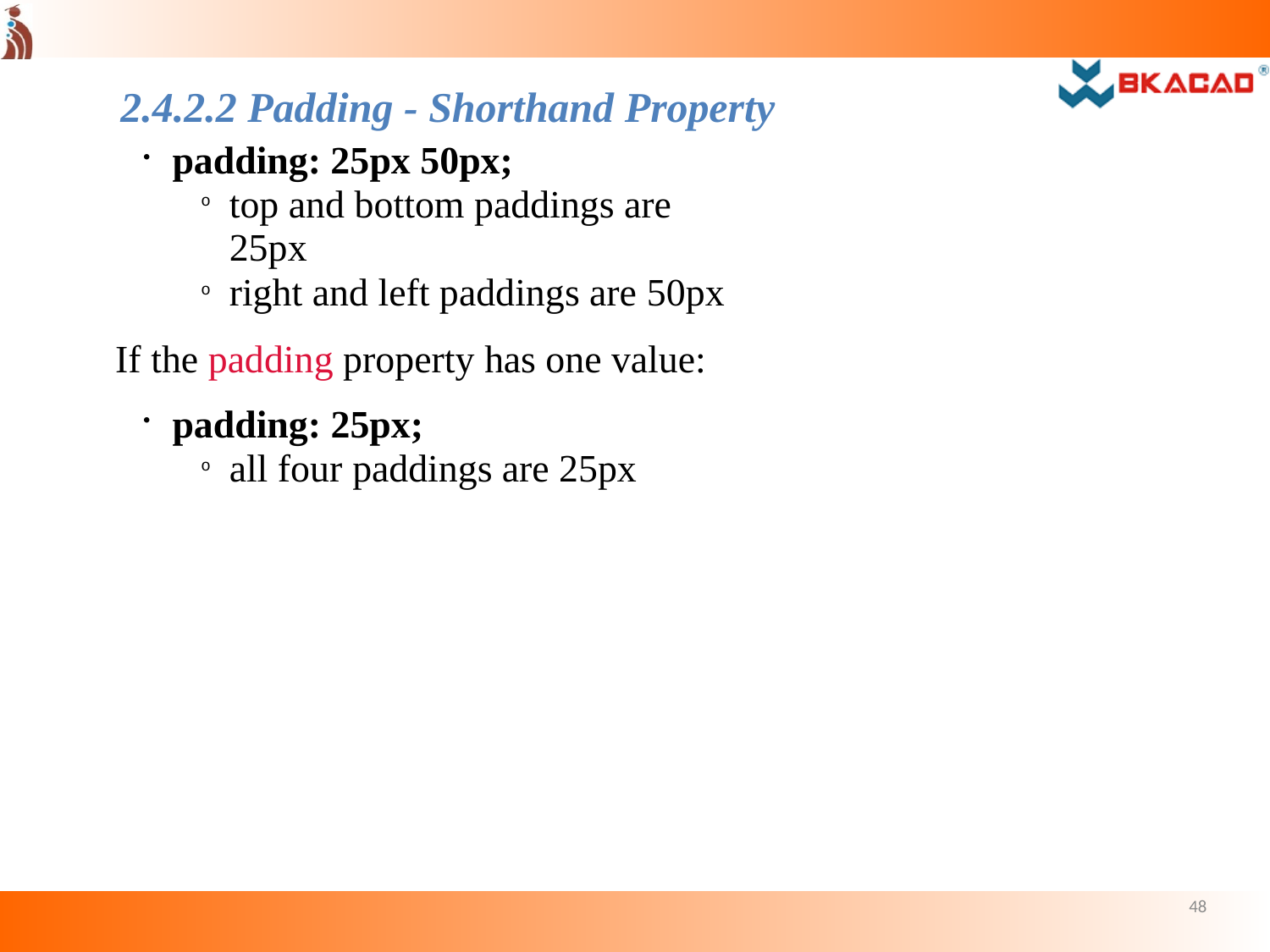

2.4.2.2 Padding - Shorthand Property
padding: 25px 50px;
top and bottom paddings are 25px
right and left paddings are 50px
If the padding property has one value:
padding: 25px;
all four paddings are 25px
48